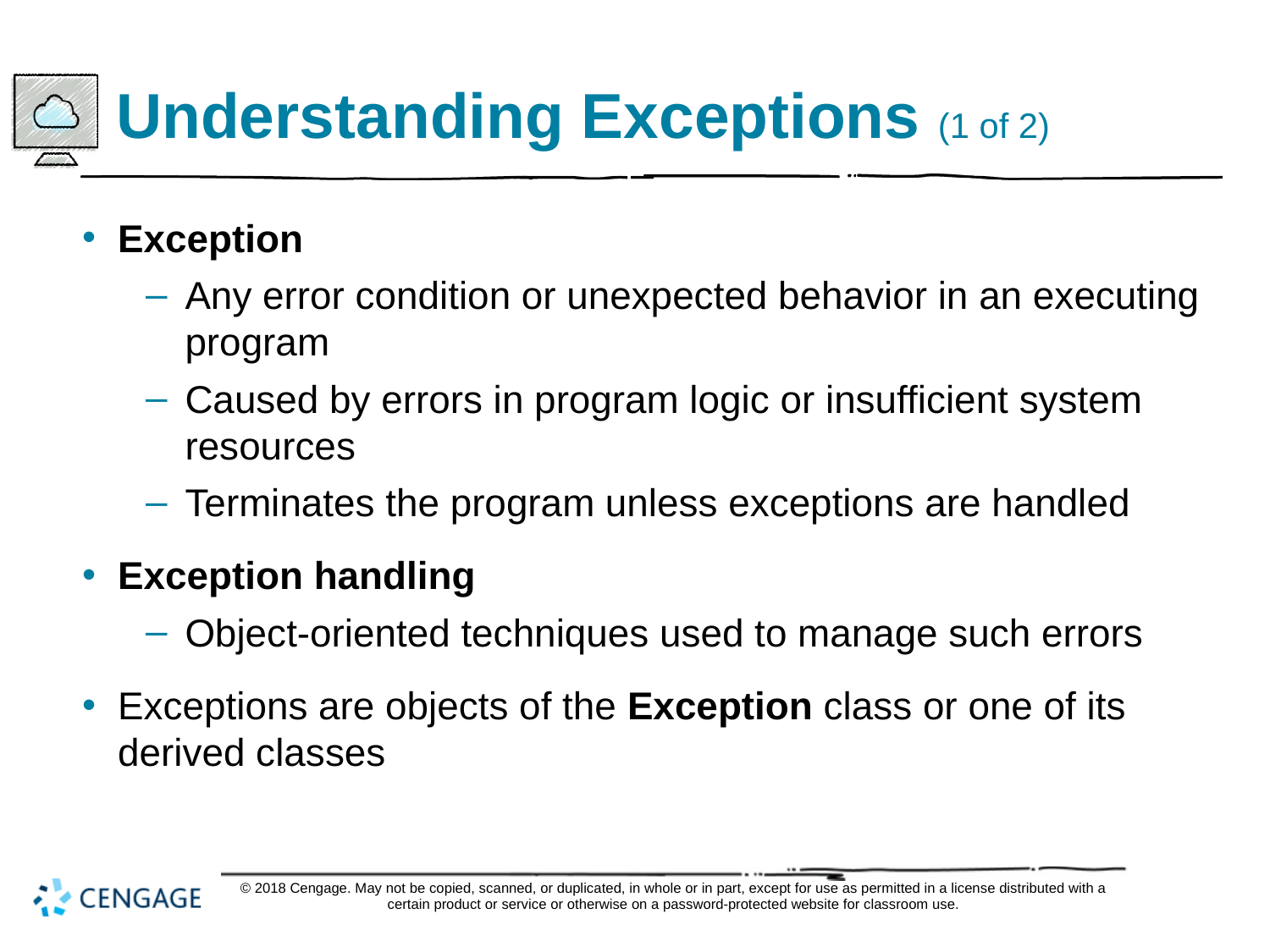

# Understanding Exceptions (1 of 2)
Exception
Any error condition or unexpected behavior in an executing program
Caused by errors in program logic or insufficient system resources
Terminates the program unless exceptions are handled
Exception handling
Object-oriented techniques used to manage such errors
Exceptions are objects of the Exception class or one of its derived classes
© 2018 Cengage. May not be copied, scanned, or duplicated, in whole or in part, except for use as permitted in a license distributed with a certain product or service or otherwise on a password-protected website for classroom use.